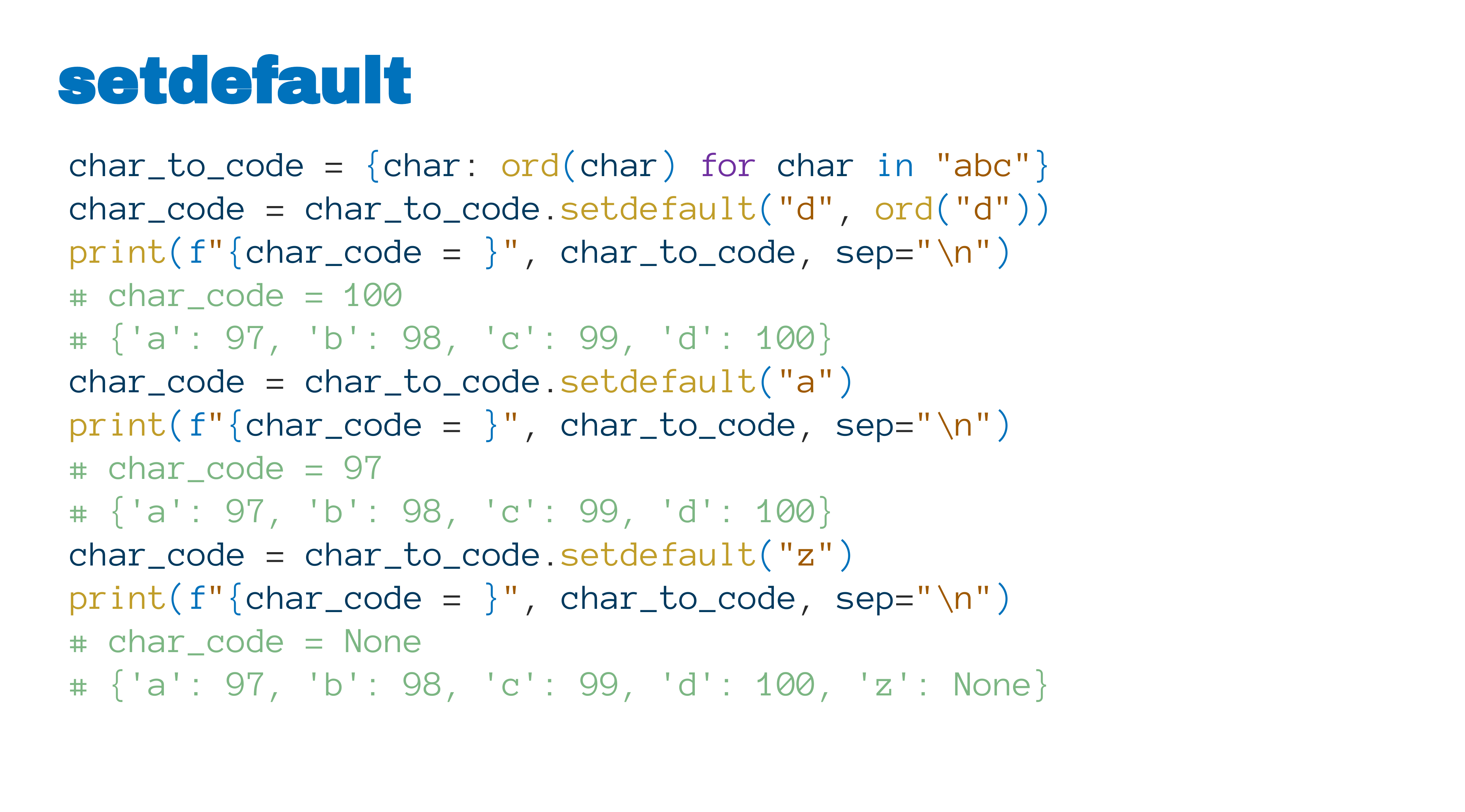

# setdefault
char_to_code = {char: ord(char) for char in "abc"}
char_code = char_to_code.setdefault("d", ord("d"))
print(f"{char_code = }", char_to_code, sep="\n")
# char_code = 100
# {'a': 97, 'b': 98, 'c': 99, 'd': 100}
char_code = char_to_code.setdefault("a")
print(f"{char_code = }", char_to_code, sep="\n")
# char_code = 97
# {'a': 97, 'b': 98, 'c': 99, 'd': 100}
char_code = char_to_code.setdefault("z")
print(f"{char_code = }", char_to_code, sep="\n")
# char_code = None
# {'a': 97, 'b': 98, 'c': 99, 'd': 100, 'z': None}
34